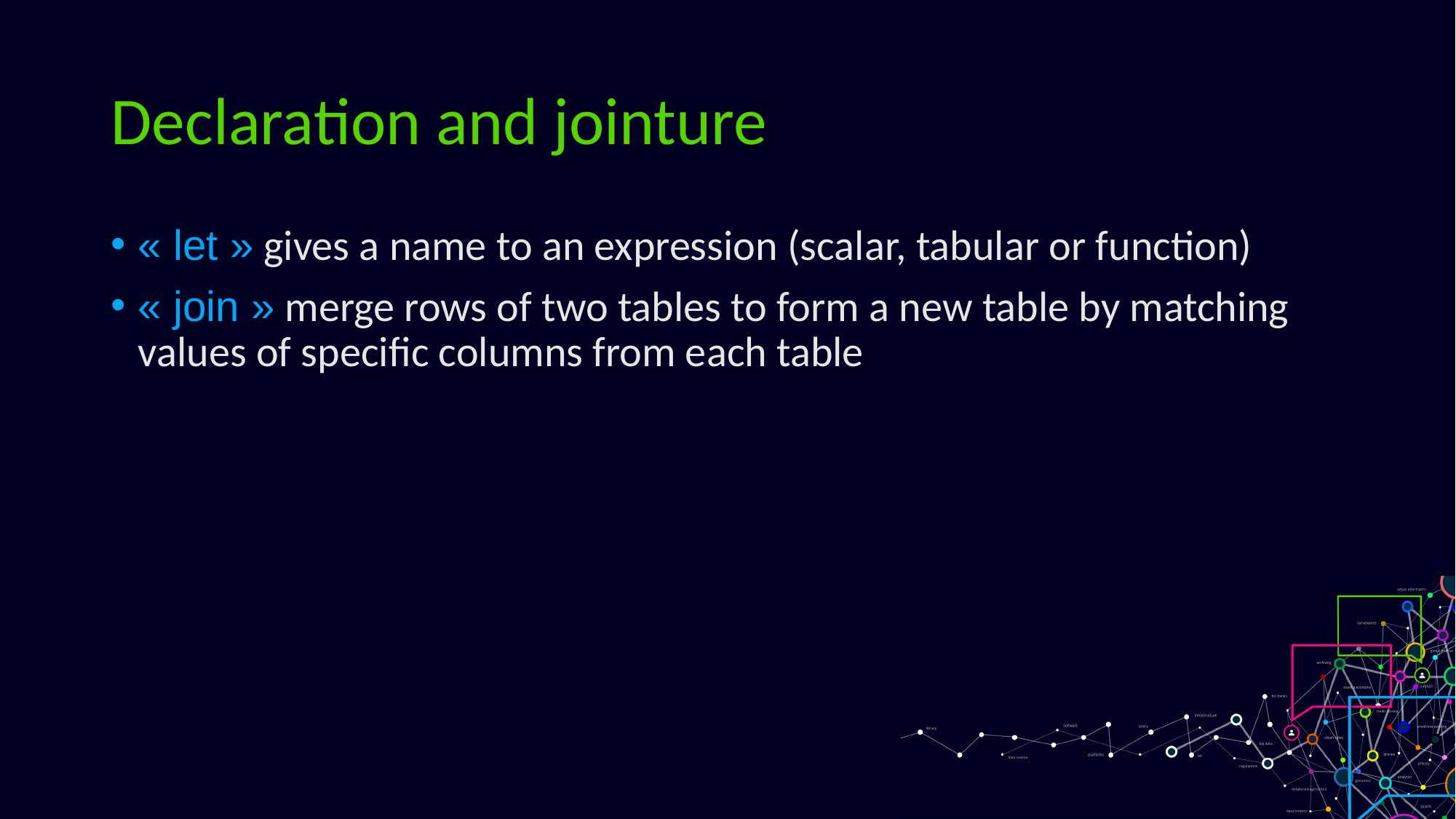

# Declaration and jointure
« let » gives a name to an expression (scalar, tabular or function)
« join » merge rows of two tables to form a new table by matching values of specific columns from each table